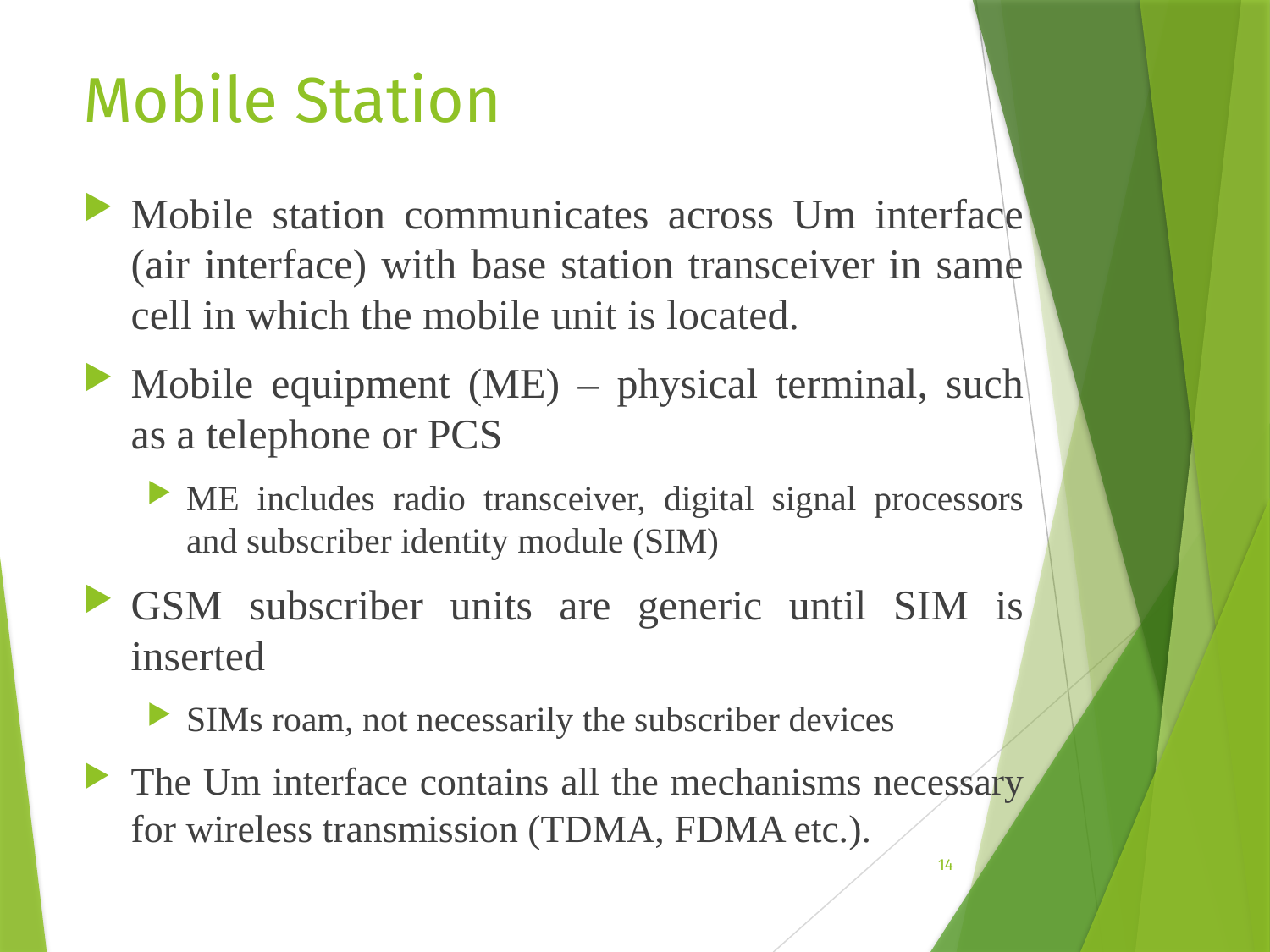

# Mobile Station
Mobile station communicates across Um interface (air interface) with base station transceiver in same cell in which the mobile unit is located.
Mobile equipment (ME) – physical terminal, such as a telephone or PCS
ME includes radio transceiver, digital signal processors and subscriber identity module (SIM)
GSM subscriber units are generic until SIM is inserted
SIMs roam, not necessarily the subscriber devices
The Um interface contains all the mechanisms necessary for wireless transmission (TDMA, FDMA etc.).
14